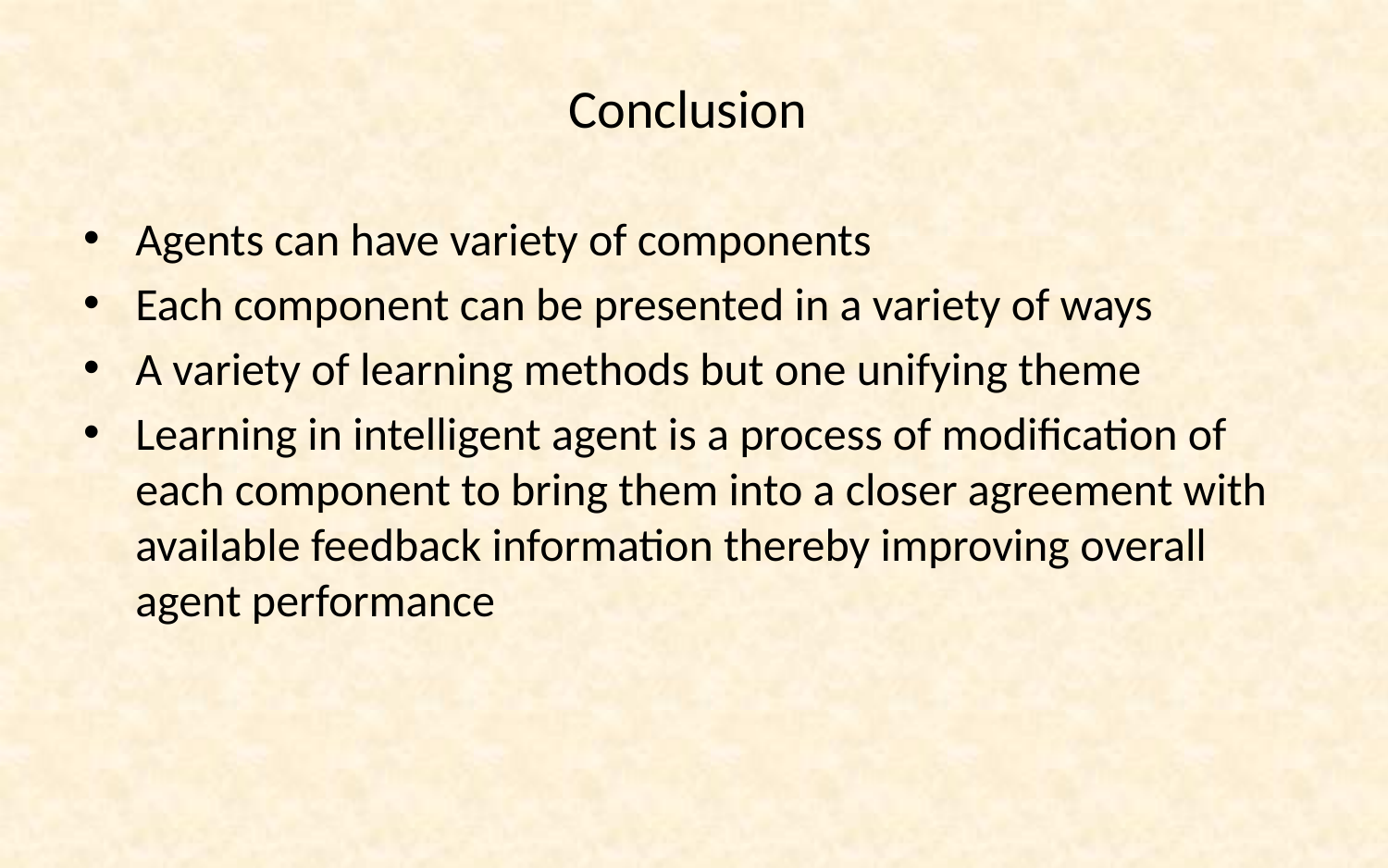

# Conclusion
Agents can have variety of components
Each component can be presented in a variety of ways
A variety of learning methods but one unifying theme
Learning in intelligent agent is a process of modification of each component to bring them into a closer agreement with available feedback information thereby improving overall agent performance